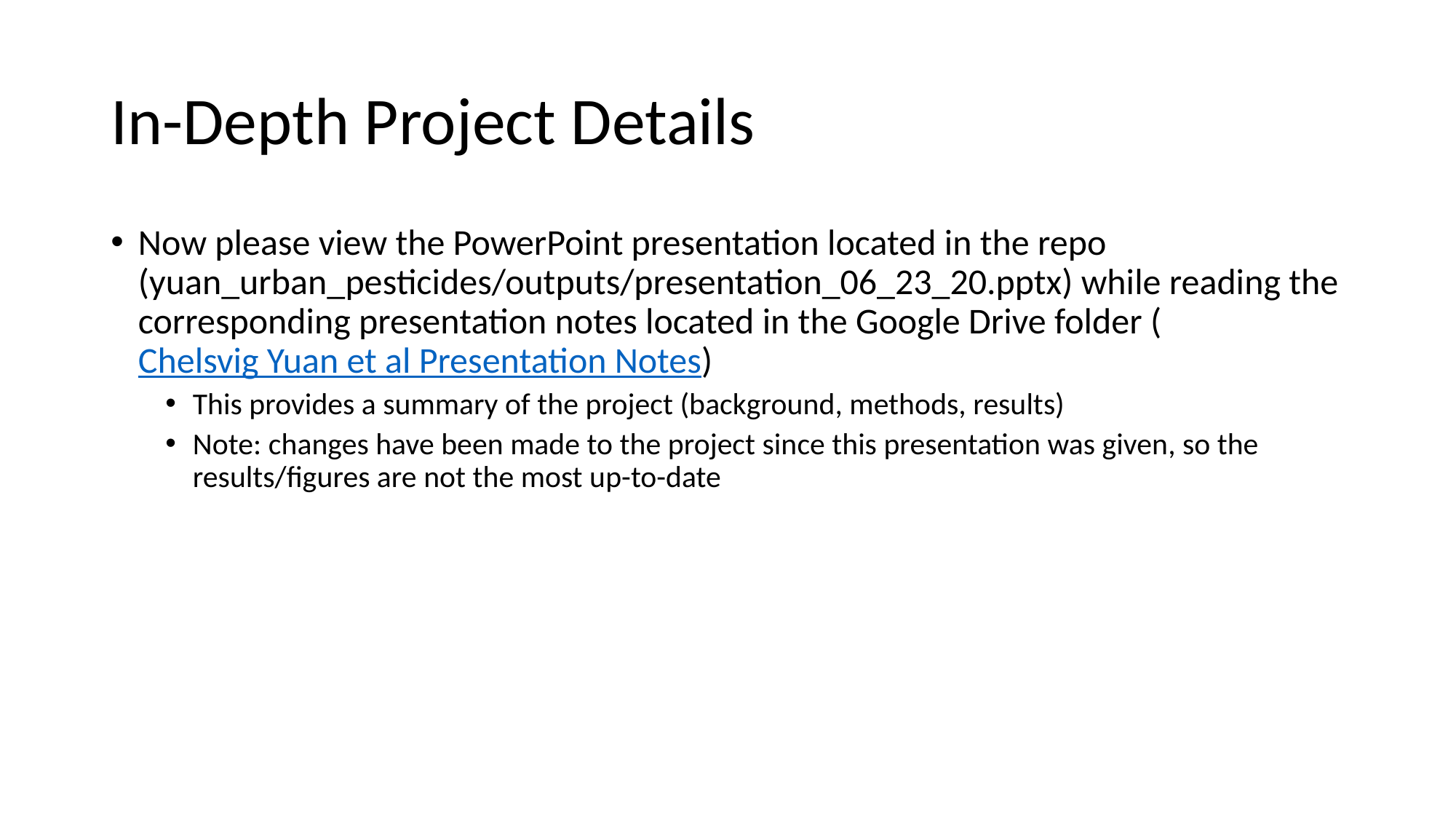

# In-Depth Project Details
Now please view the PowerPoint presentation located in the repo (yuan_urban_pesticides/outputs/presentation_06_23_20.pptx) while reading the corresponding presentation notes located in the Google Drive folder (Chelsvig Yuan et al Presentation Notes)
This provides a summary of the project (background, methods, results)
Note: changes have been made to the project since this presentation was given, so the results/figures are not the most up-to-date